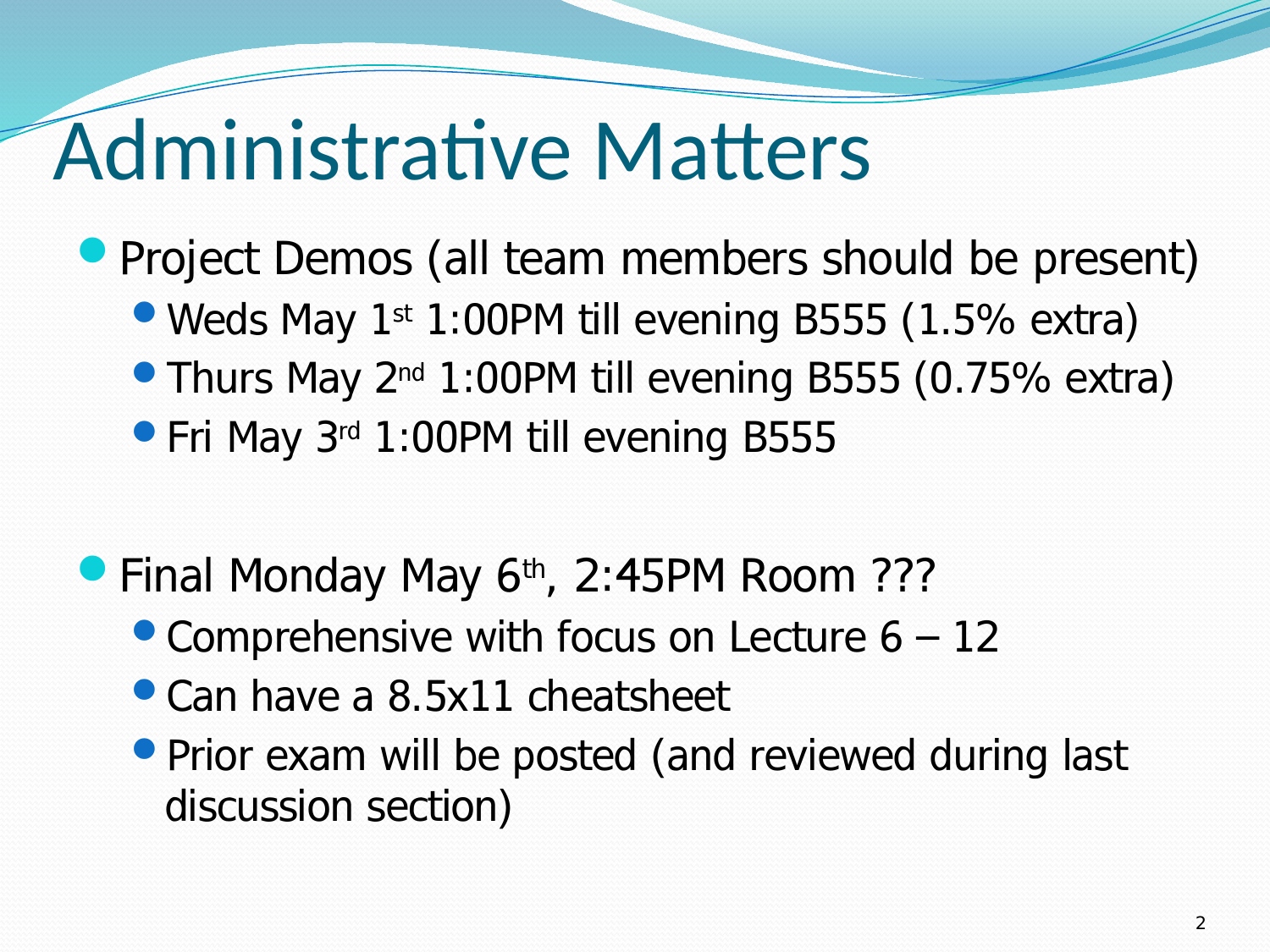

# Administrative Matters
Project Demos (all team members should be present)
Weds May 1st 1:00PM till evening B555 (1.5% extra)
Thurs May 2nd 1:00PM till evening B555 (0.75% extra)
Fri May 3rd 1:00PM till evening B555

Final Monday May 6th, 2:45PM Room ???
Comprehensive with focus on Lecture 6 – 12
Can have a 8.5x11 cheatsheet
Prior exam will be posted (and reviewed during last discussion section)

2